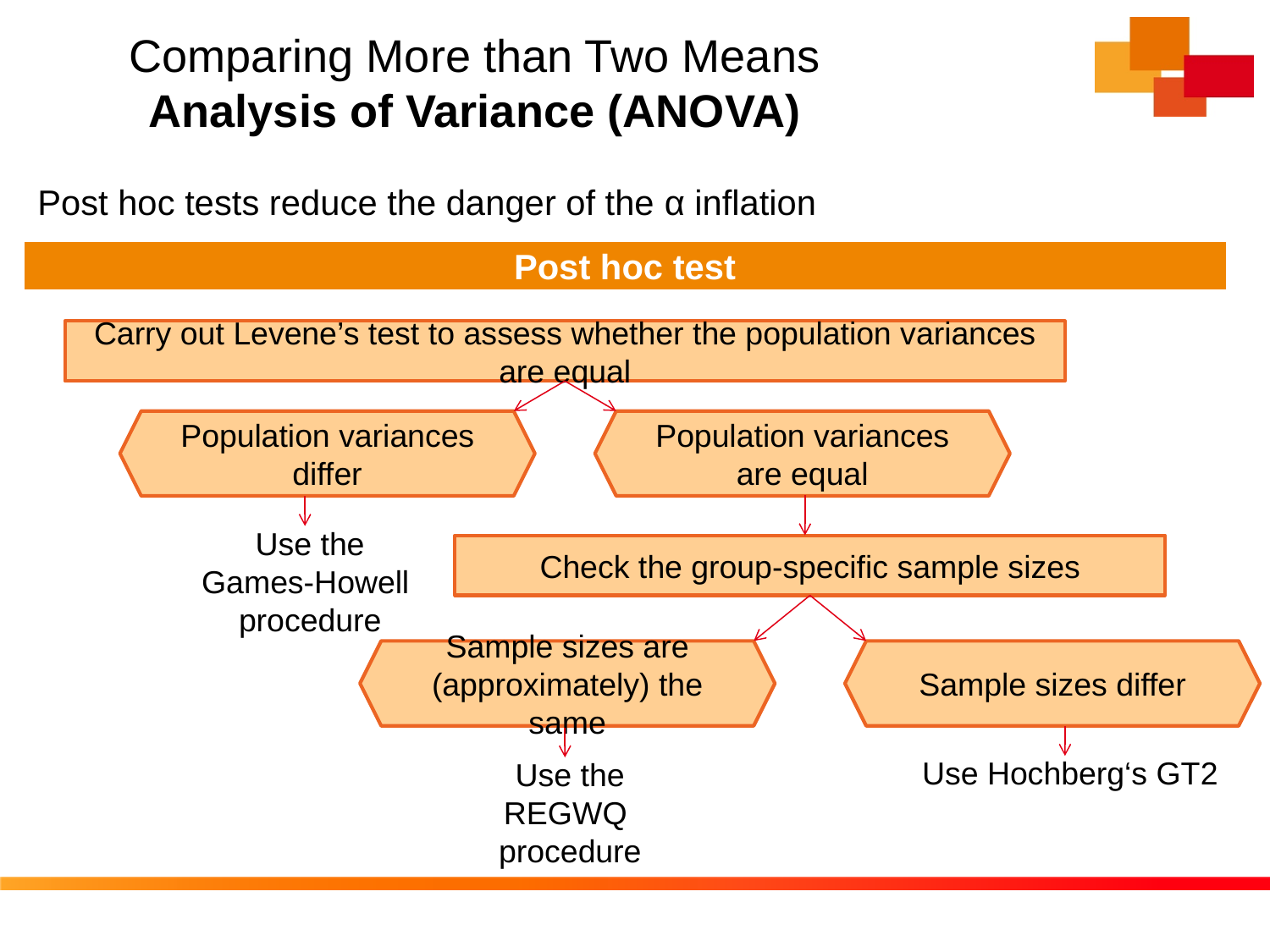

# Comparing More than Two Means Analysis of Variance (ANOVA)
Post hoc tests reduce the danger of the α inflation
Post hoc test
Carry out Levene’s test to assess whether the population variances are equal
Population variances differ
Population variances are equal
Check the group-specific sample sizes
Sample sizes are (approximately) the same
Sample sizes differ
Use the
Games-Howell
procedure
Use Hochberg‘s GT2
Use the
REGWQ
procedure